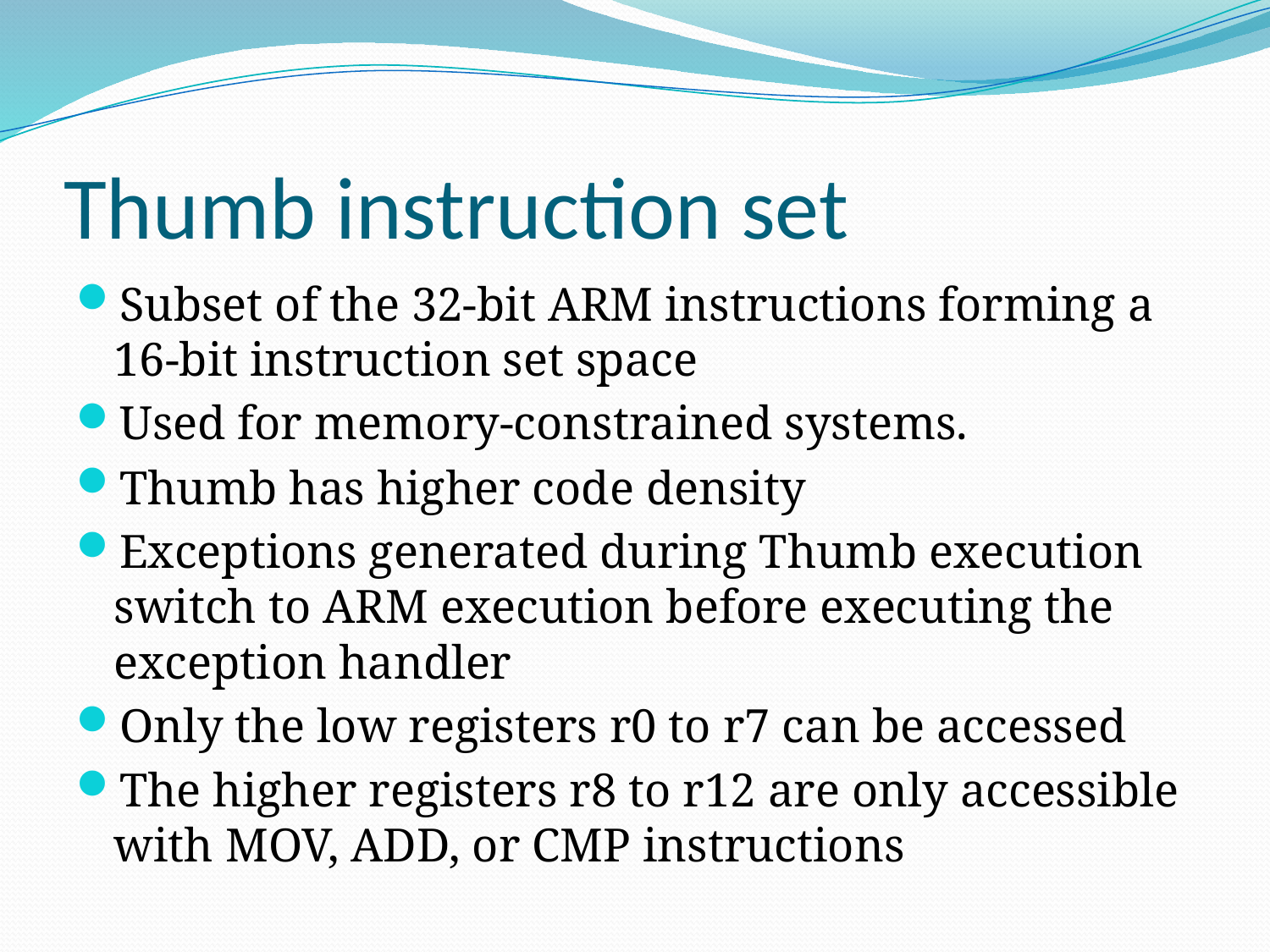

# Thumb instruction set
Subset of the 32-bit ARM instructions forming a 16-bit instruction set space
Used for memory-constrained systems.
Thumb has higher code density
Exceptions generated during Thumb execution switch to ARM execution before executing the exception handler
Only the low registers r0 to r7 can be accessed
The higher registers r8 to r12 are only accessible with MOV, ADD, or CMP instructions